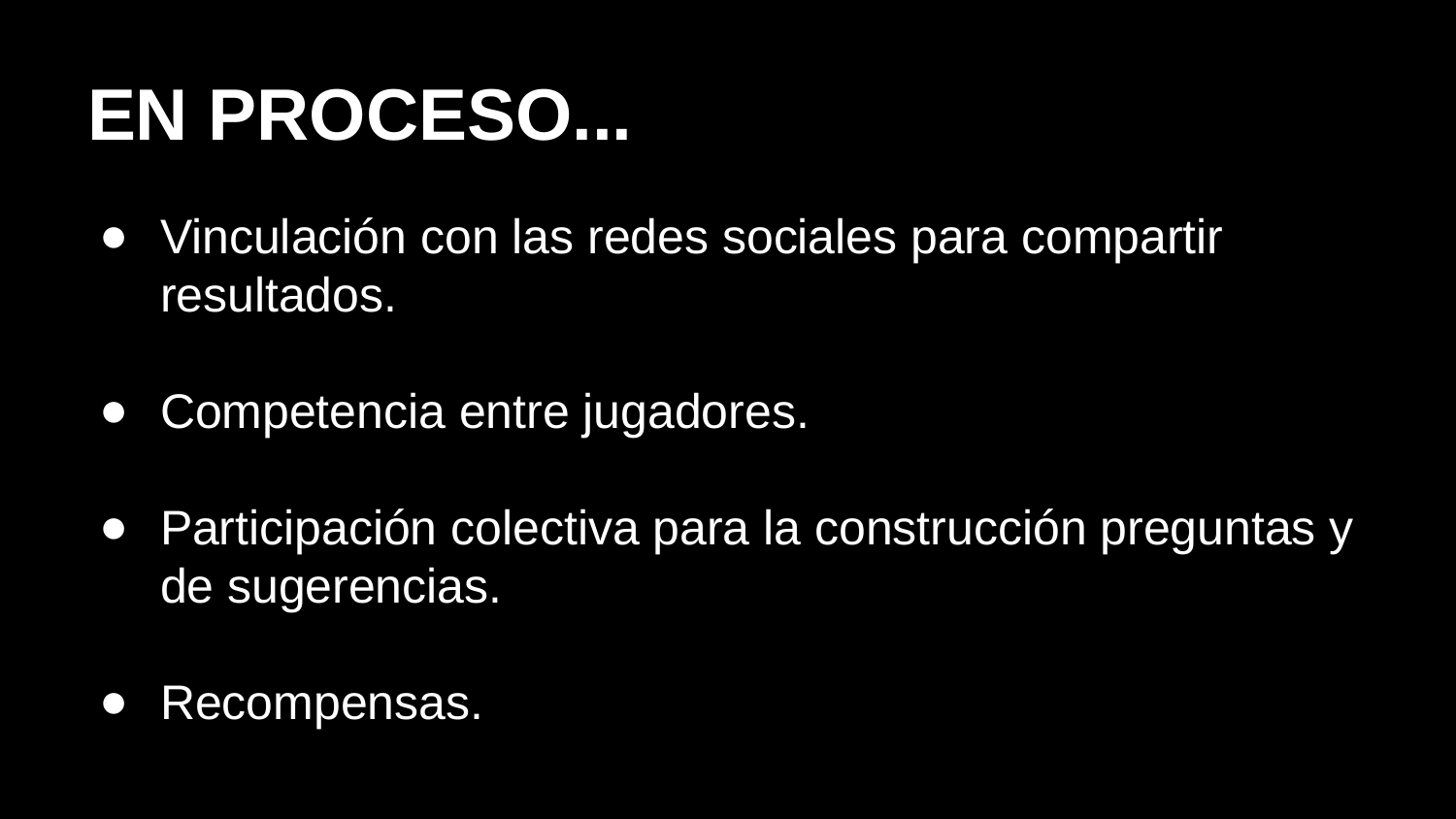

# EN PROCESO...
Vinculación con las redes sociales para compartir resultados.
Competencia entre jugadores.
Participación colectiva para la construcción preguntas y de sugerencias.
Recompensas.